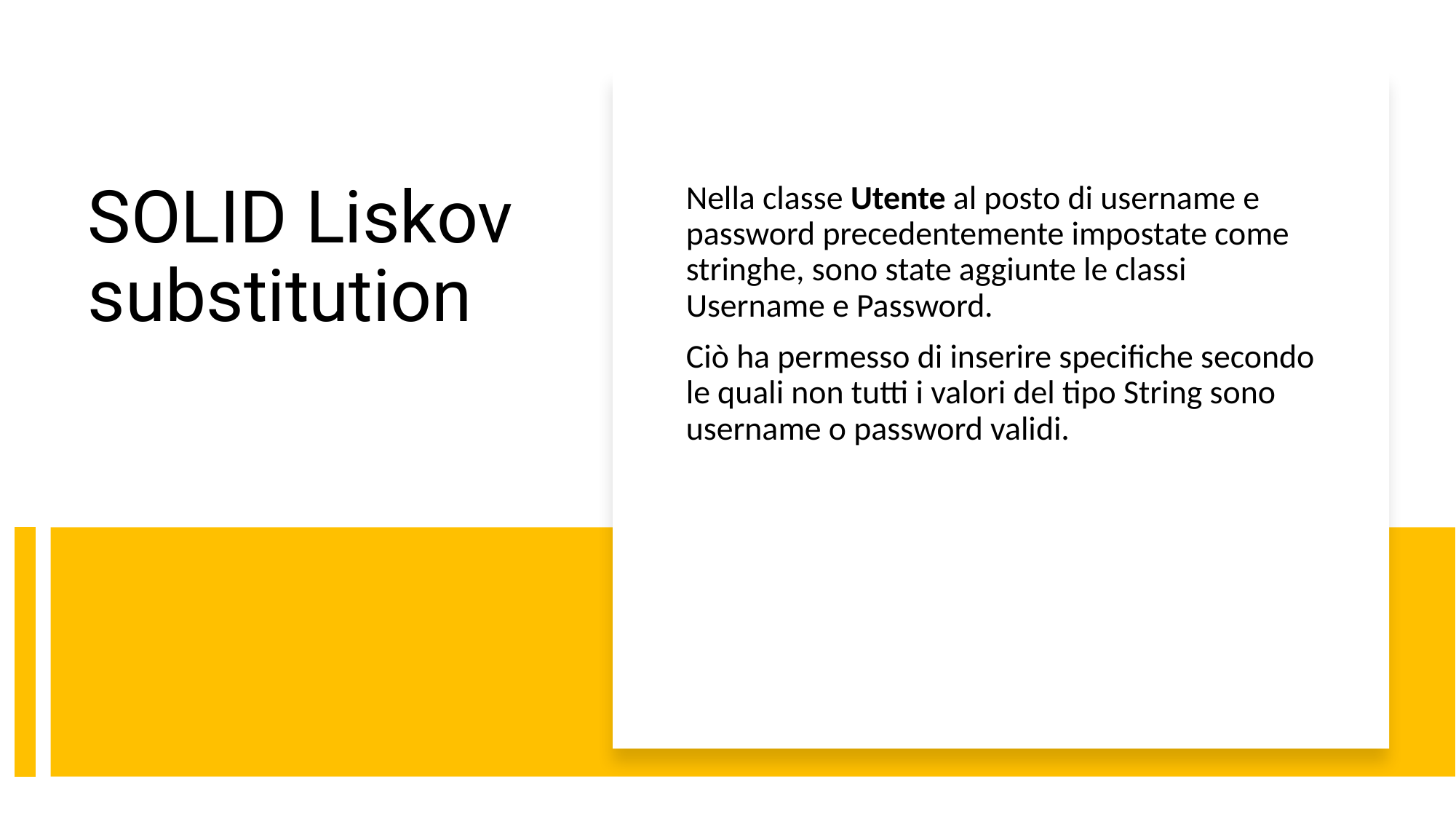

Nella classe Utente al posto di username e password precedentemente impostate come stringhe, sono state aggiunte le classi Username e Password.
Ciò ha permesso di inserire specifiche secondo le quali non tutti i valori del tipo String sono username o password validi.
# SOLID Liskov substitution